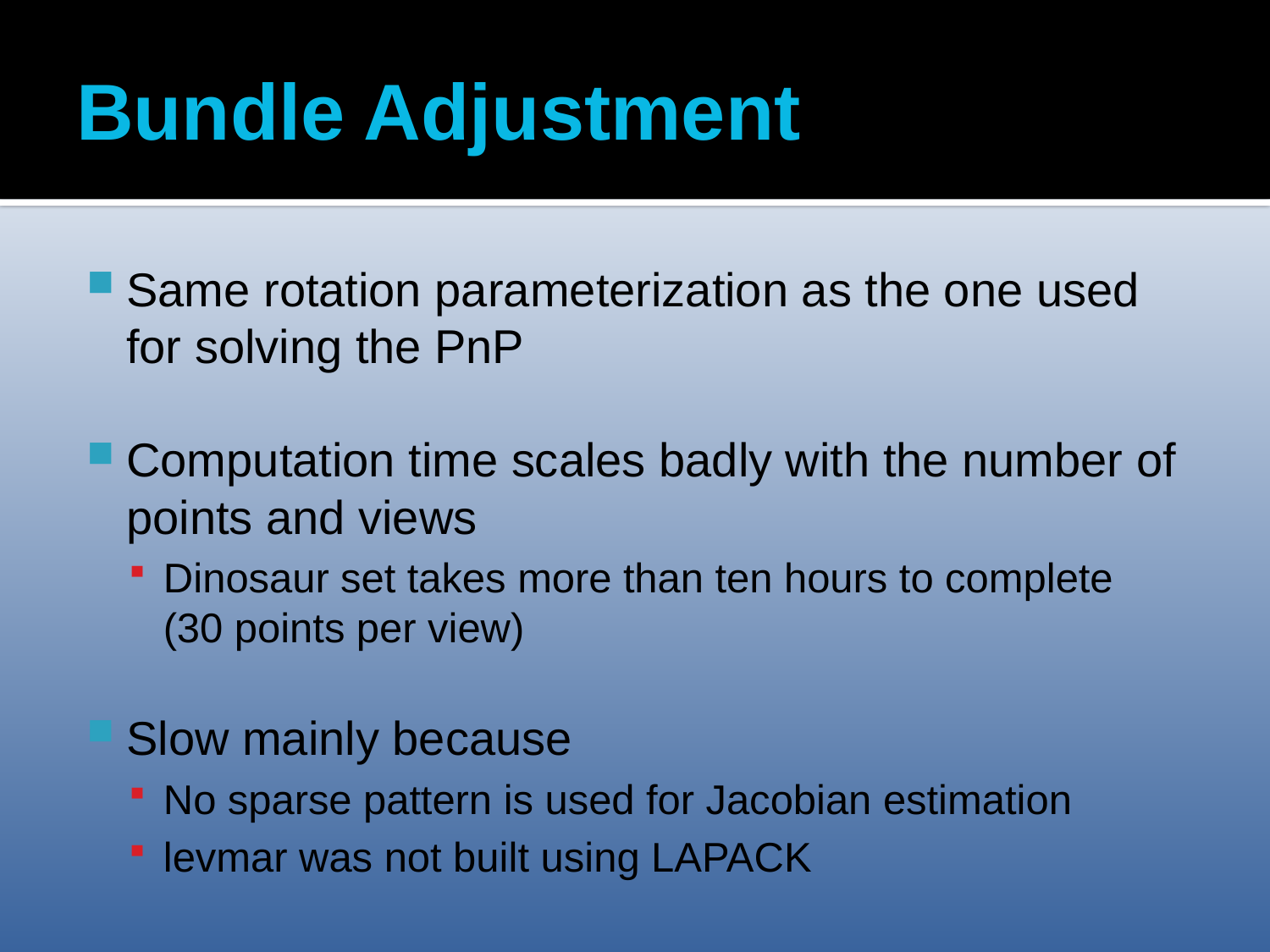

# Bundle Adjustment
Same rotation parameterization as the one used for solving the PnP

Computation time scales badly with the number of points and views
Dinosaur set takes more than ten hours to complete
(30 points per view)

Slow mainly because
No sparse pattern is used for Jacobian estimation
levmar was not built using LAPACK